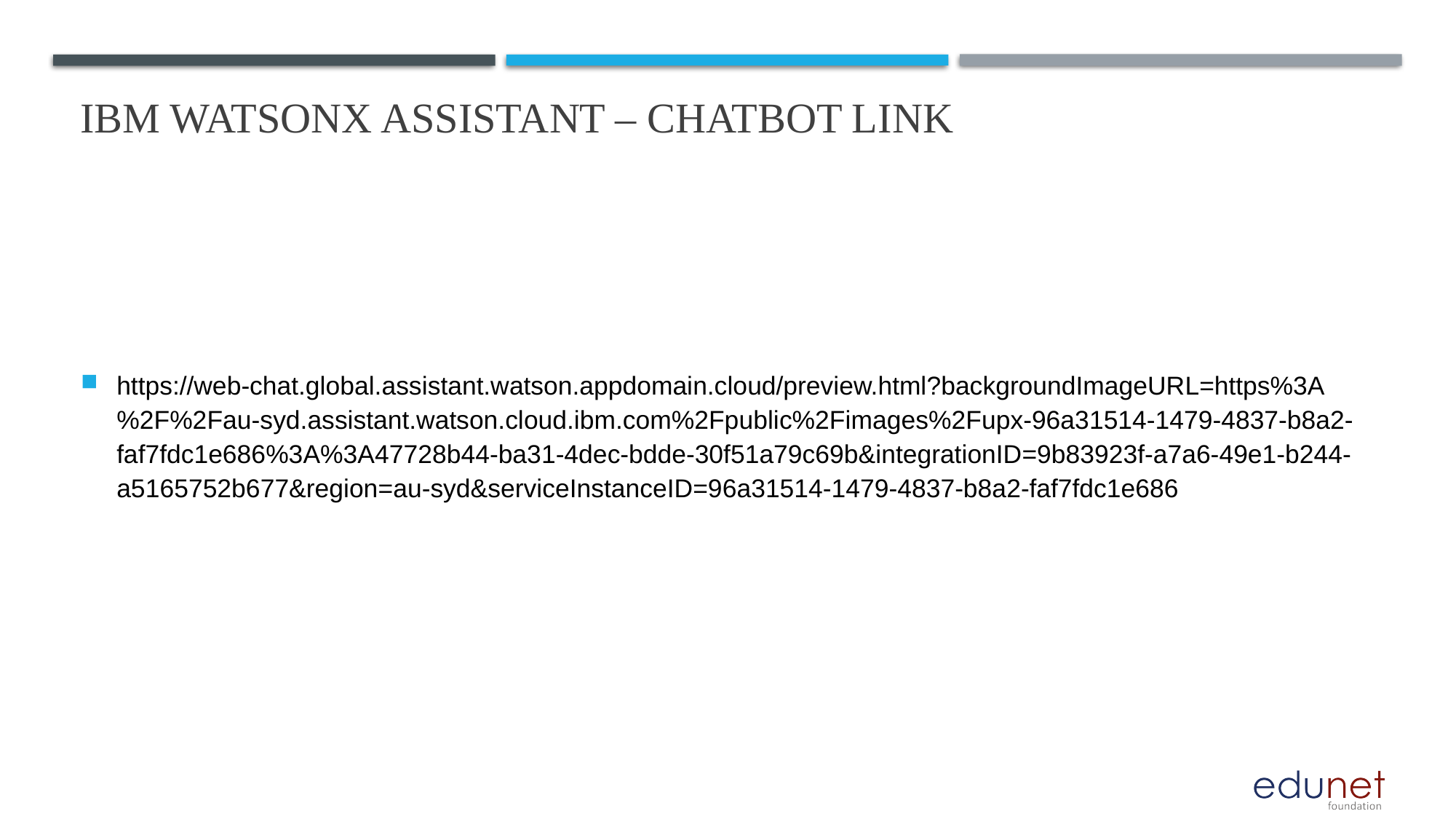

# Ibm WATSONX ASSISTANT – CHATBOT LINK
https://web-chat.global.assistant.watson.appdomain.cloud/preview.html?backgroundImageURL=https%3A%2F%2Fau-syd.assistant.watson.cloud.ibm.com%2Fpublic%2Fimages%2Fupx-96a31514-1479-4837-b8a2-faf7fdc1e686%3A%3A47728b44-ba31-4dec-bdde-30f51a79c69b&integrationID=9b83923f-a7a6-49e1-b244-a5165752b677&region=au-syd&serviceInstanceID=96a31514-1479-4837-b8a2-faf7fdc1e686